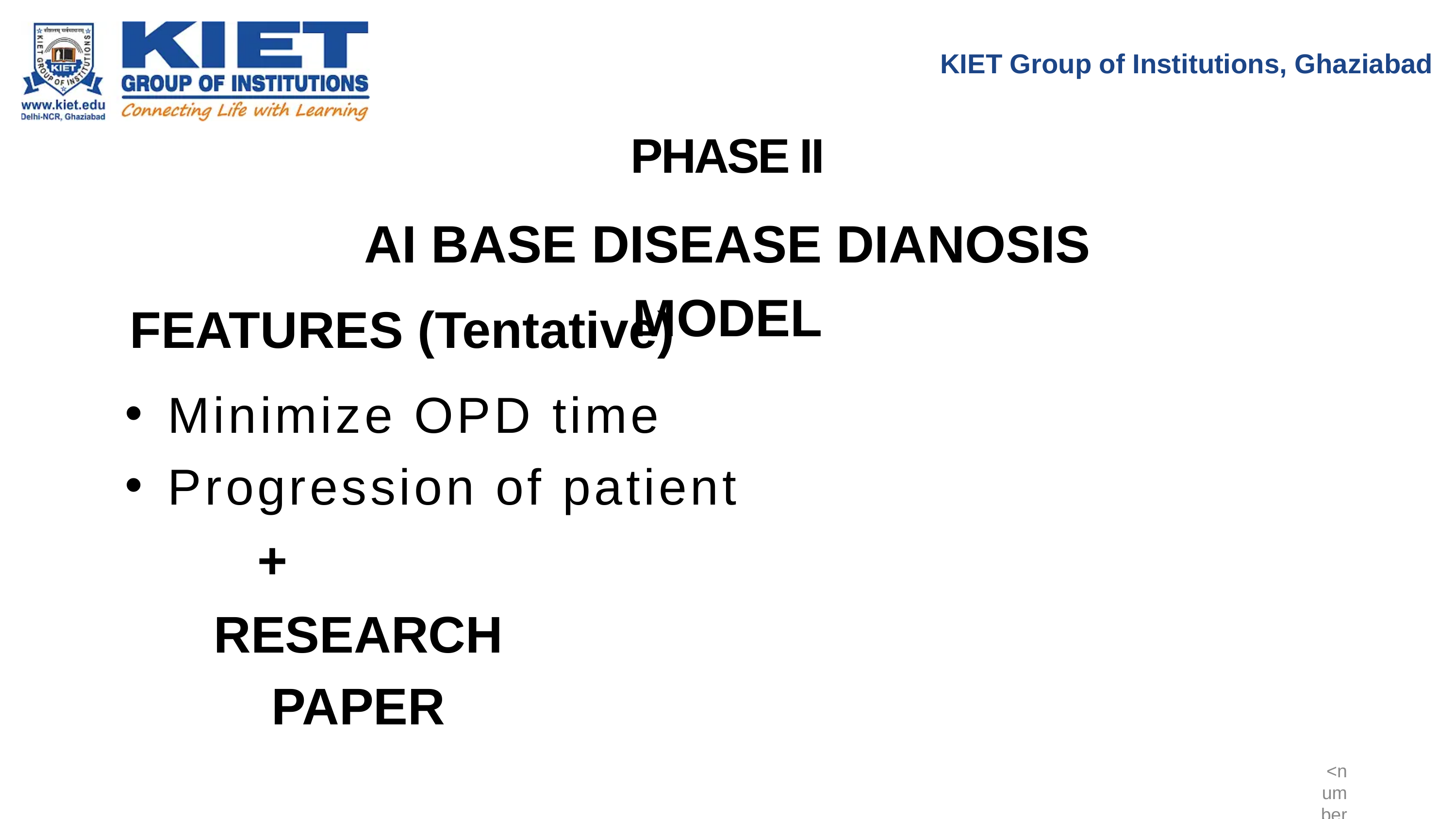

KIET Group of Institutions, Ghaziabad
PHASE II
AI BASE DISEASE DIANOSIS MODEL
FEATURES (Tentative)
Minimize OPD time
Progression of patient
+
RESEARCH PAPER
<number>